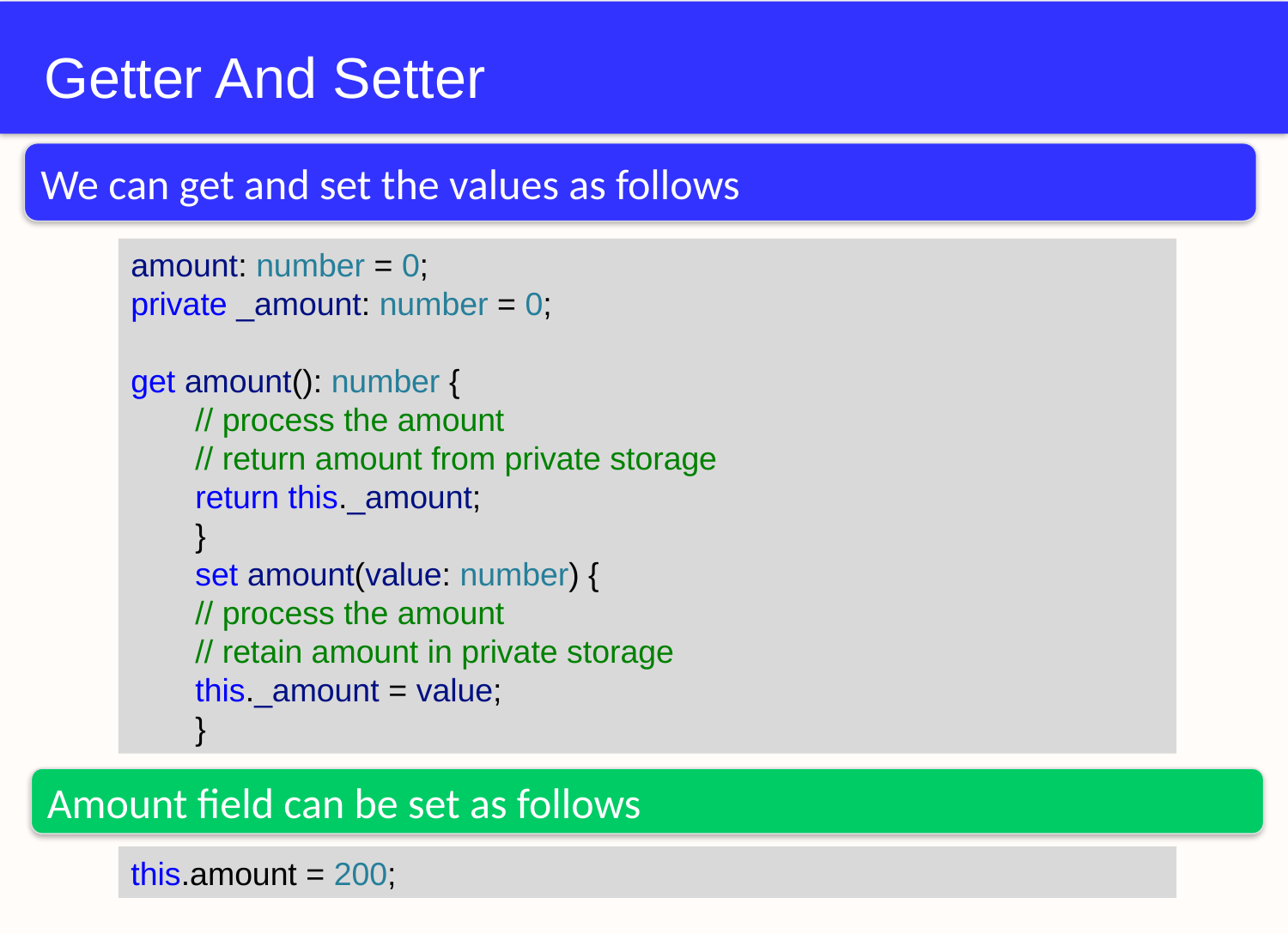

# Getter And Setter
We can get and set the values as follows
amount: number = 0;
private _amount: number = 0;

get amount(): number {
// process the amount
// return amount from private storage
return this._amount;
}
set amount(value: number) {
// process the amount
// retain amount in private storage
this._amount = value;
}
Amount field can be set as follows
this.amount = 200;